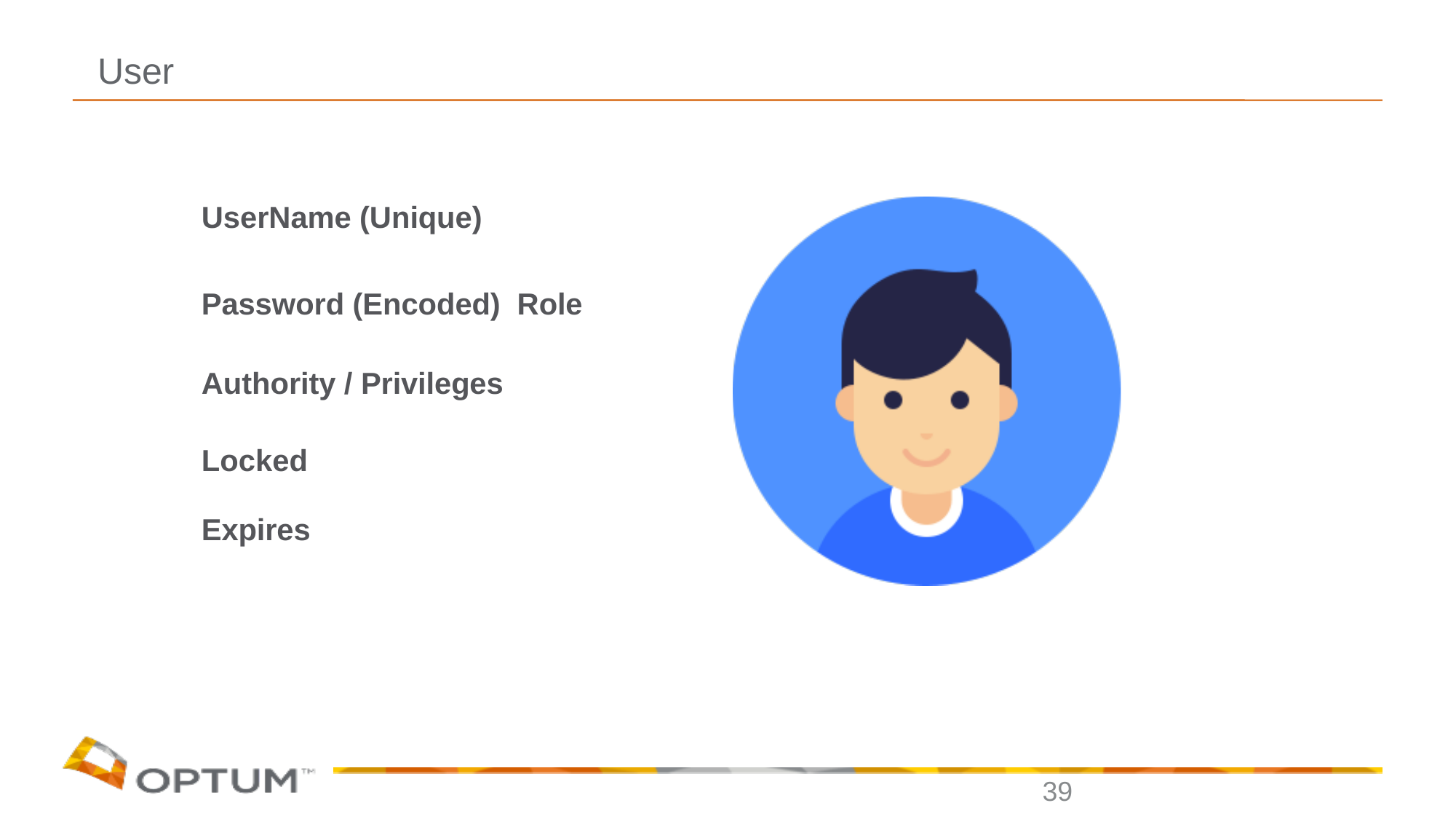

# User
UserName (Unique)
Password (Encoded)  Role
Authority / Privileges  Locked

Expires

39